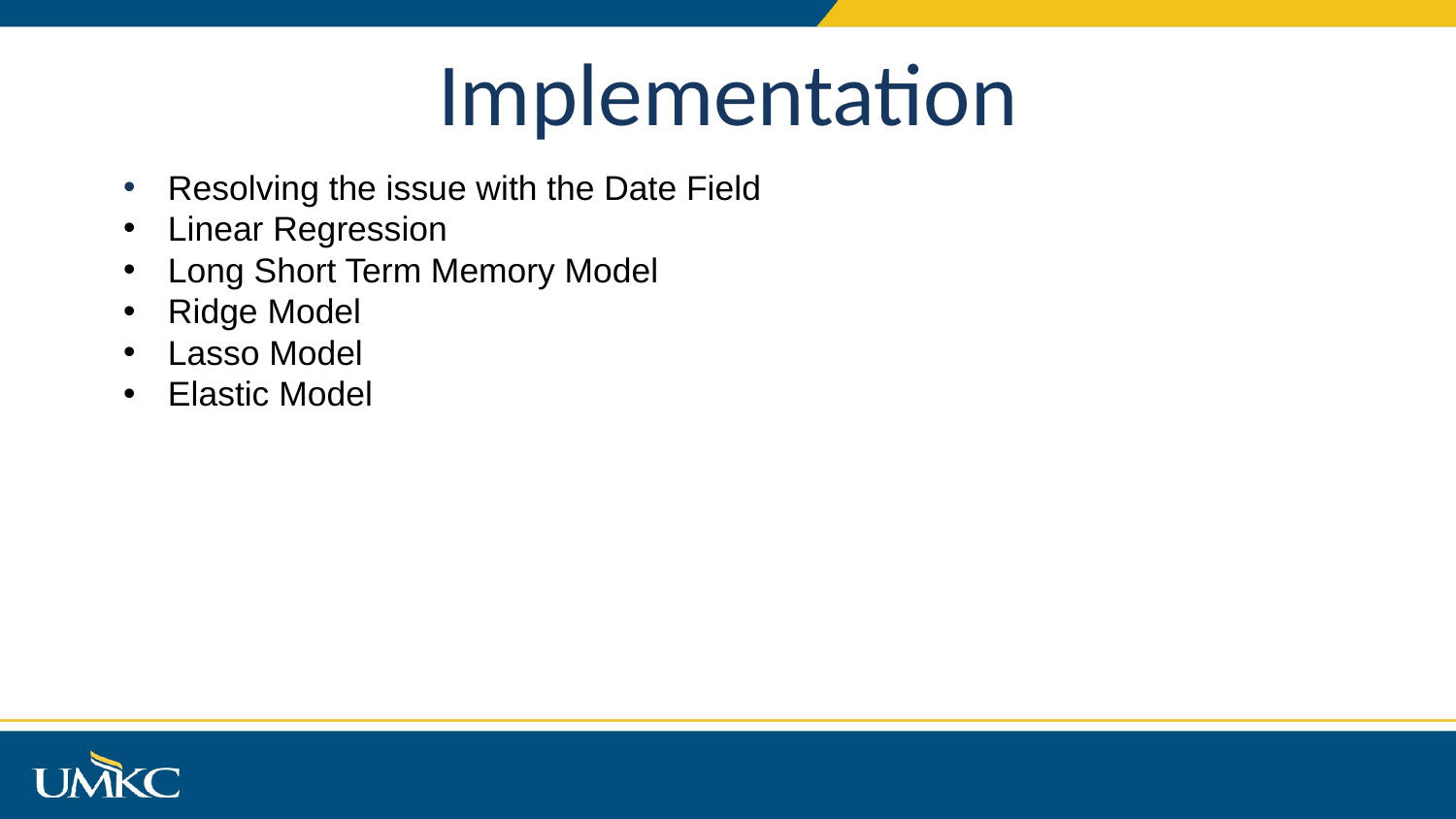

Implementation
Resolving the issue with the Date Field
Linear Regression
Long Short Term Memory Model
Ridge Model
Lasso Model
Elastic Model